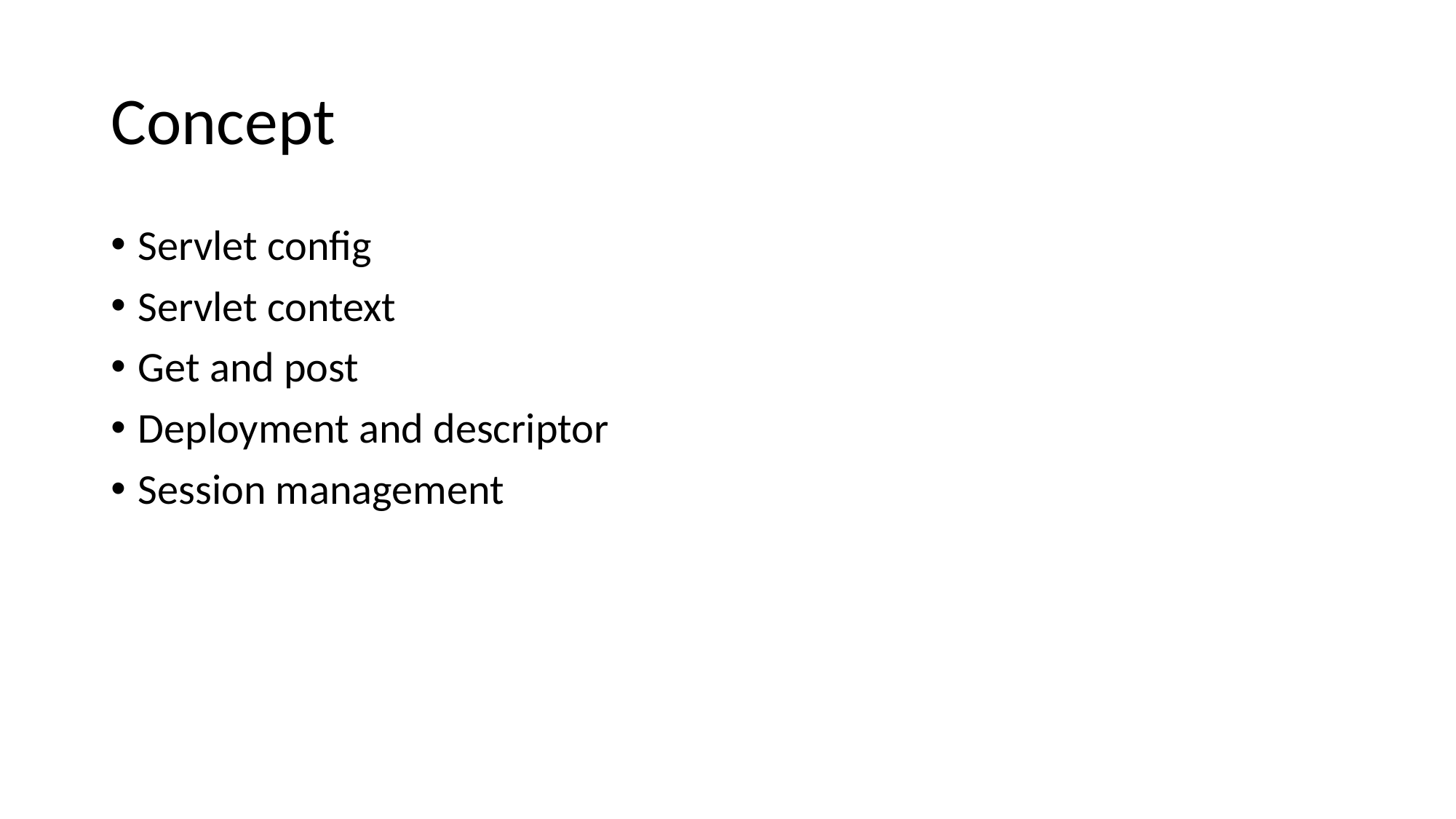

# Concept
Servlet config
Servlet context
Get and post
Deployment and descriptor
Session management